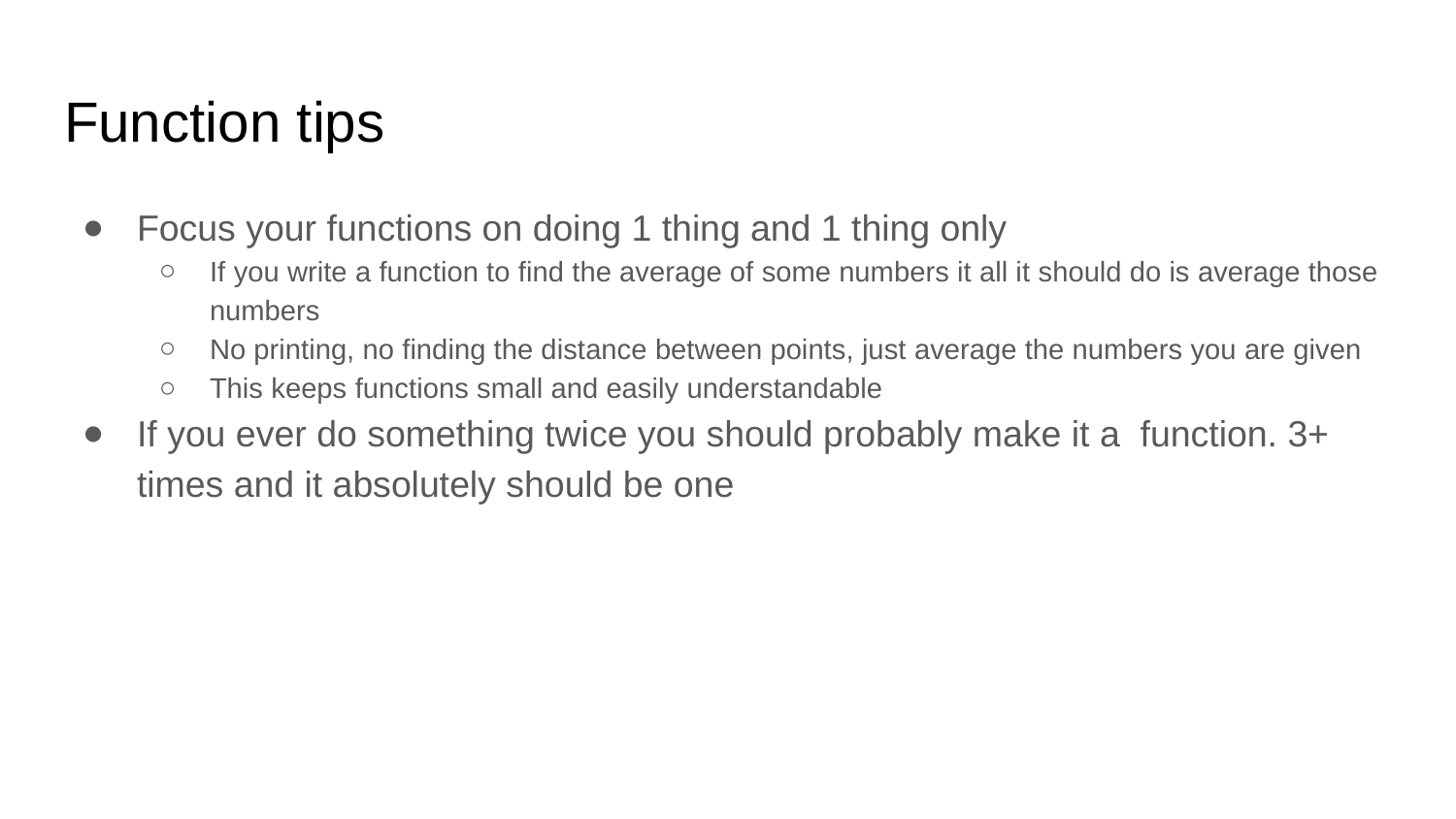

# Function tips
Focus your functions on doing 1 thing and 1 thing only
If you write a function to find the average of some numbers it all it should do is average those numbers
No printing, no finding the distance between points, just average the numbers you are given
This keeps functions small and easily understandable
If you ever do something twice you should probably make it a  function. 3+ times and it absolutely should be one